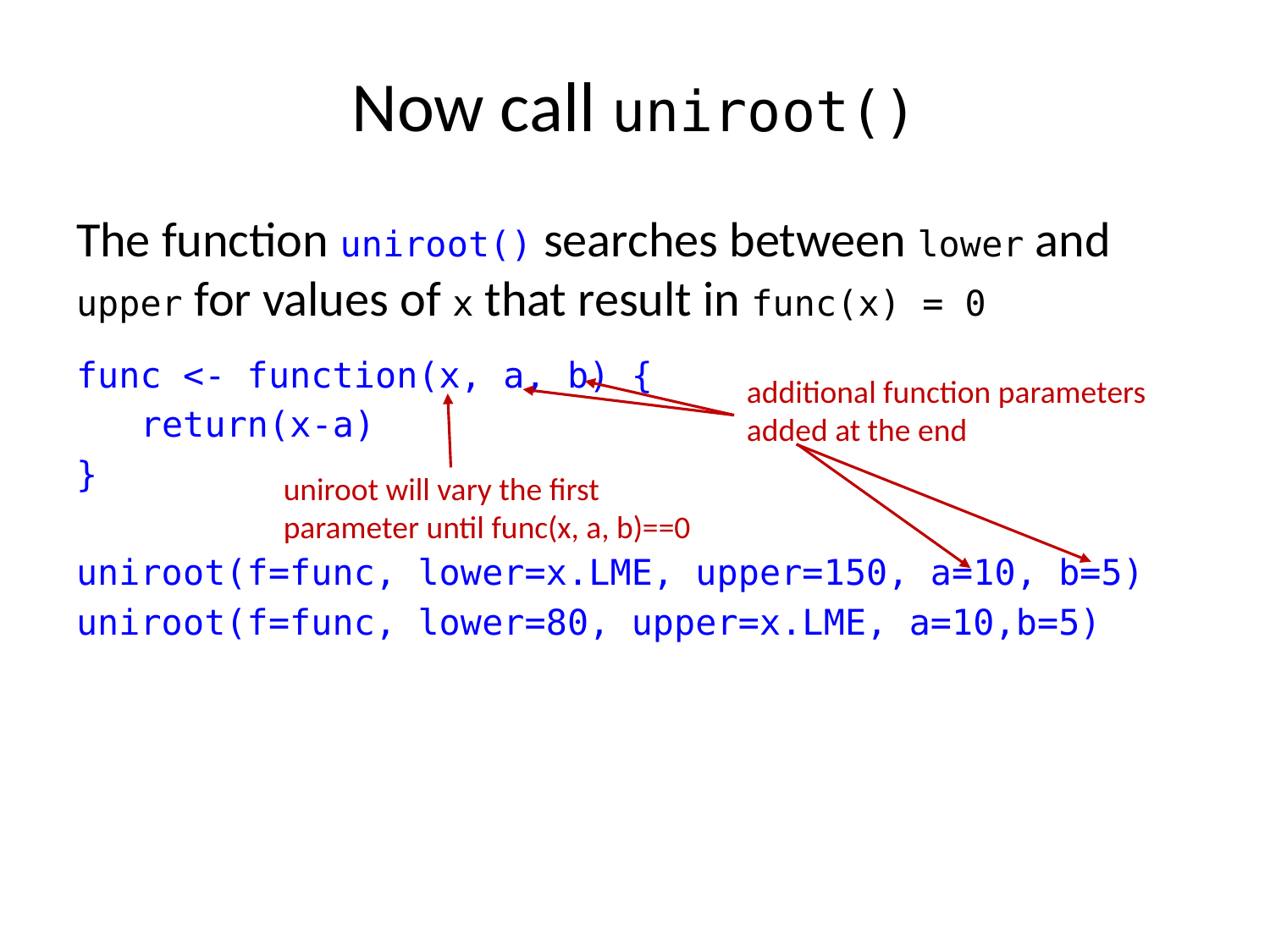

# Now call uniroot()
The function uniroot() searches between lower and upper for values of x that result in func(x) = 0

func <- function(x, a, b) {
   return(x-a)
}

uniroot(f=func, lower=x.LME, upper=150, a=10, b=5)
uniroot(f=func, lower=80, upper=x.LME, a=10,b=5)
additional function parameters added at the end

uniroot will vary the first parameter until func(x, a, b)==0